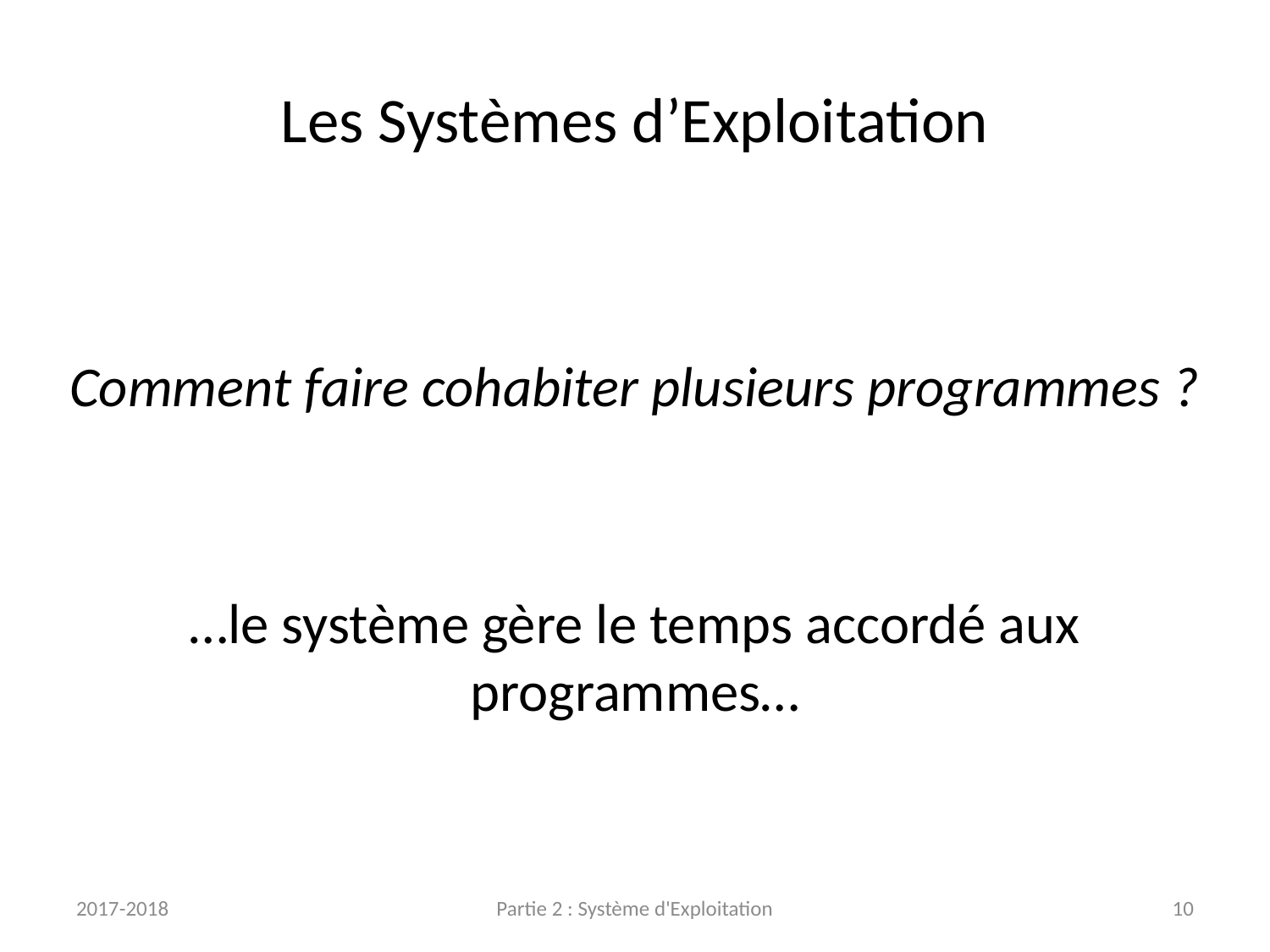

# Les Systèmes d’Exploitation
Comment faire cohabiter plusieurs programmes ?

…le système gère le temps accordé aux programmes…
2017-2018
Partie 2 : Système d'Exploitation
10